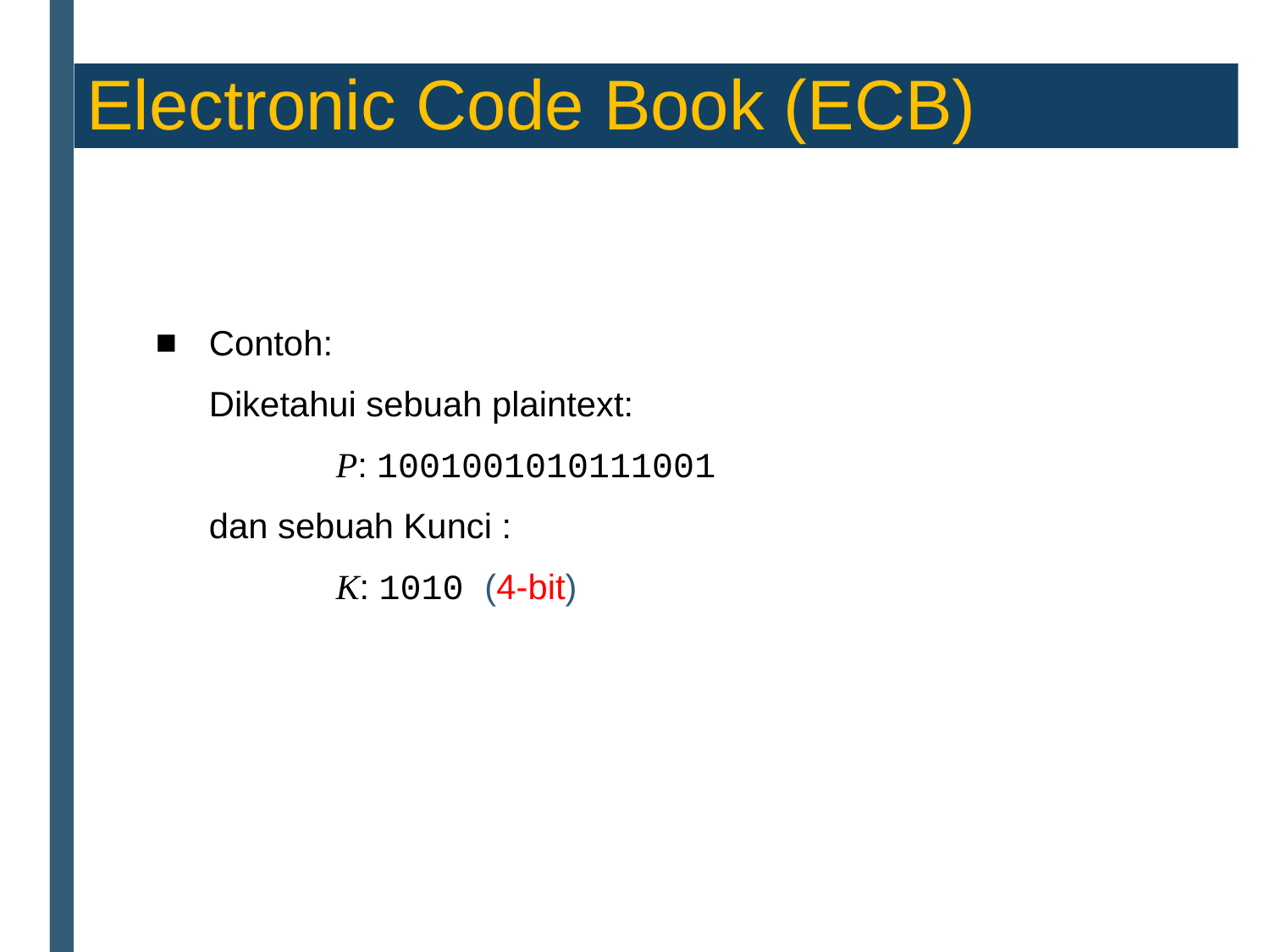

Electronic Code Book (ECB)
Contoh:
	Diketahui sebuah plaintext:
		P: 1001001010111001
	dan sebuah Kunci :
		K: 1010 (4-bit)